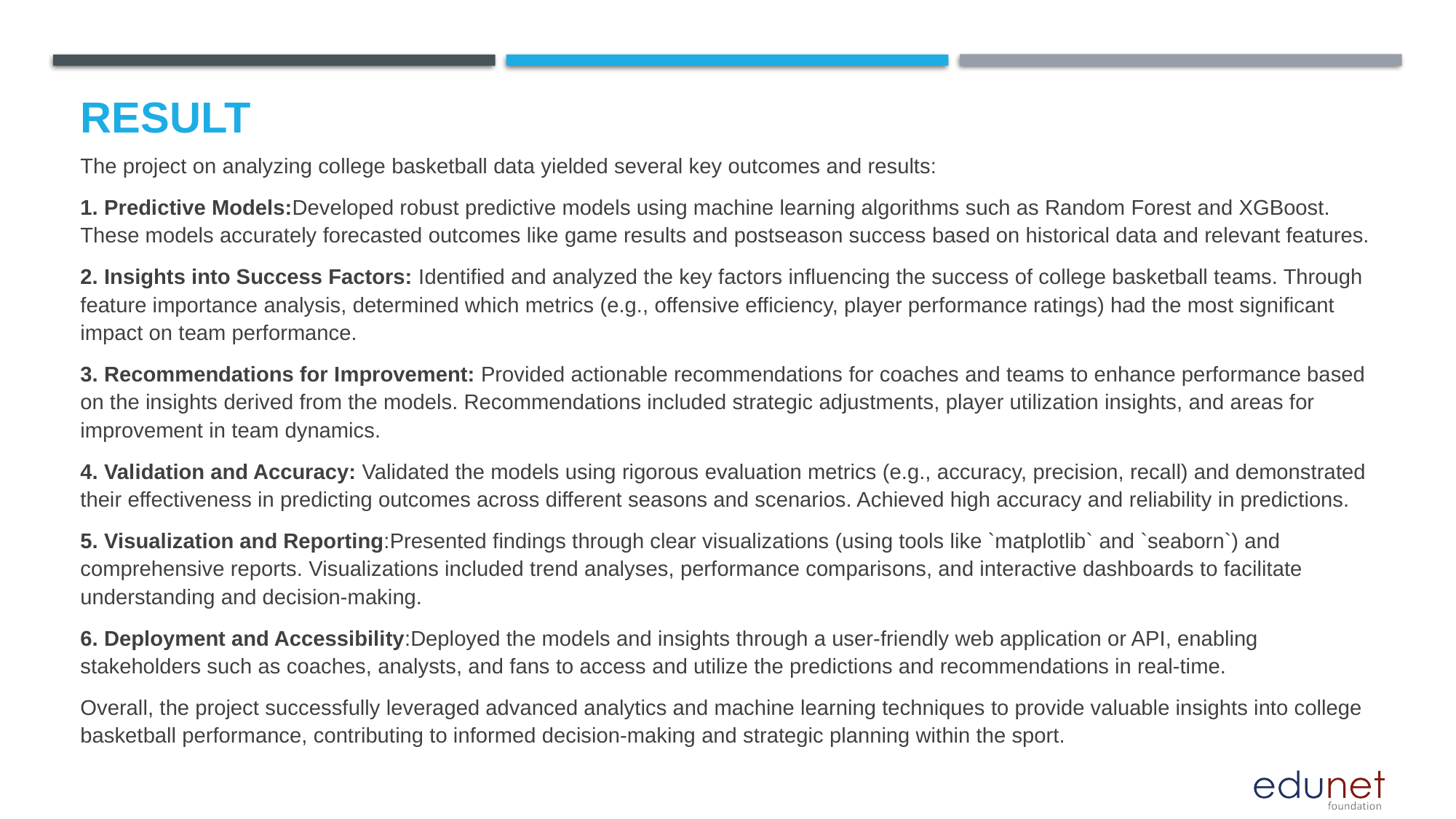

# Result
The project on analyzing college basketball data yielded several key outcomes and results:
1. Predictive Models:Developed robust predictive models using machine learning algorithms such as Random Forest and XGBoost. These models accurately forecasted outcomes like game results and postseason success based on historical data and relevant features.
2. Insights into Success Factors: Identified and analyzed the key factors influencing the success of college basketball teams. Through feature importance analysis, determined which metrics (e.g., offensive efficiency, player performance ratings) had the most significant impact on team performance.
3. Recommendations for Improvement: Provided actionable recommendations for coaches and teams to enhance performance based on the insights derived from the models. Recommendations included strategic adjustments, player utilization insights, and areas for improvement in team dynamics.
4. Validation and Accuracy: Validated the models using rigorous evaluation metrics (e.g., accuracy, precision, recall) and demonstrated their effectiveness in predicting outcomes across different seasons and scenarios. Achieved high accuracy and reliability in predictions.
5. Visualization and Reporting:Presented findings through clear visualizations (using tools like `matplotlib` and `seaborn`) and comprehensive reports. Visualizations included trend analyses, performance comparisons, and interactive dashboards to facilitate understanding and decision-making.
6. Deployment and Accessibility:Deployed the models and insights through a user-friendly web application or API, enabling stakeholders such as coaches, analysts, and fans to access and utilize the predictions and recommendations in real-time.
Overall, the project successfully leveraged advanced analytics and machine learning techniques to provide valuable insights into college basketball performance, contributing to informed decision-making and strategic planning within the sport.